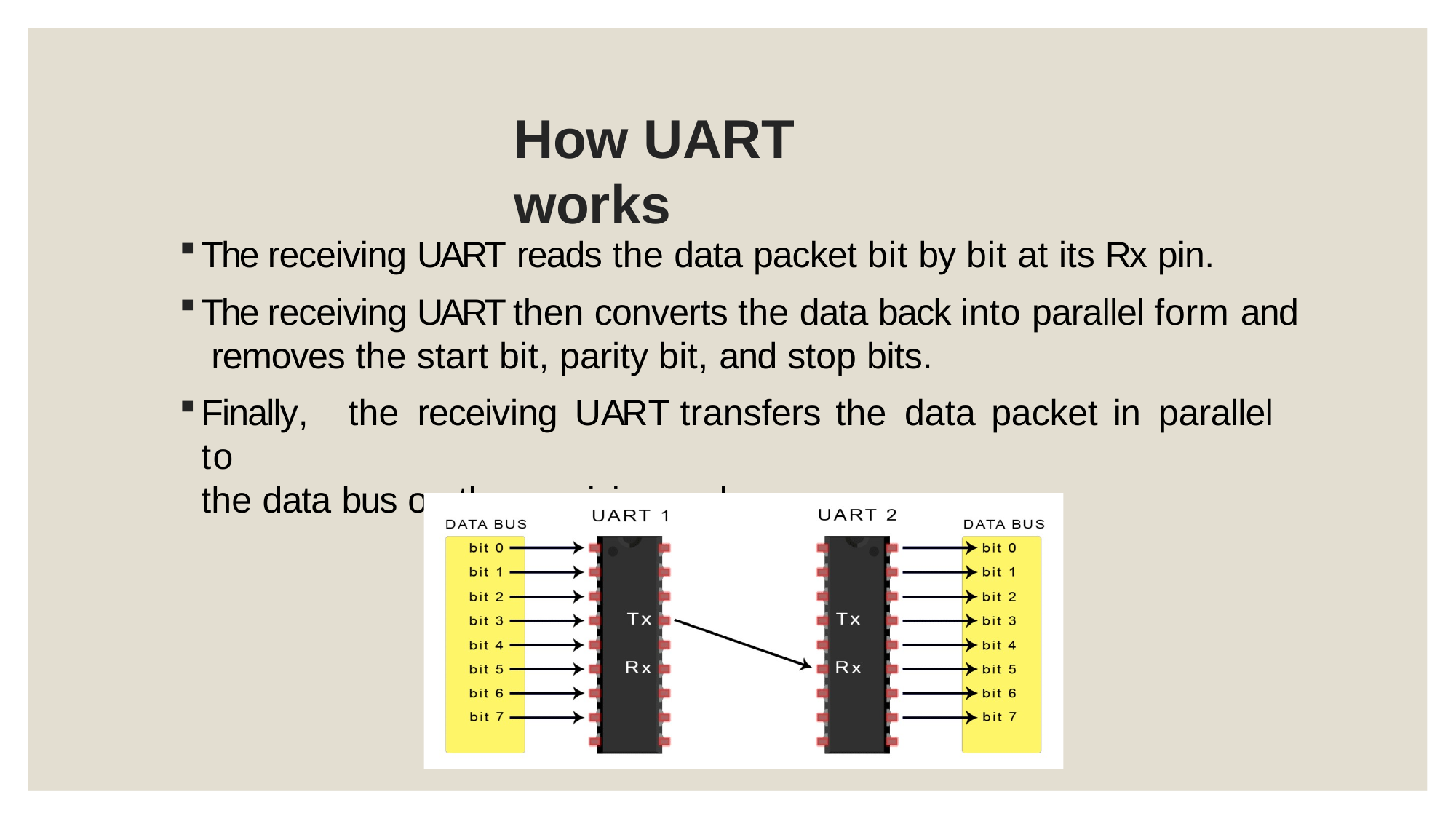

# How UART works
The receiving UART reads the data packet bit by bit at its Rx pin.
The receiving UART then converts the data back into parallel form and  removes the start bit, parity bit, and stop bits.
Finally,	the	receiving	UART	transfers	the	data	packet	in	parallel	to
the data bus on the receiving end.